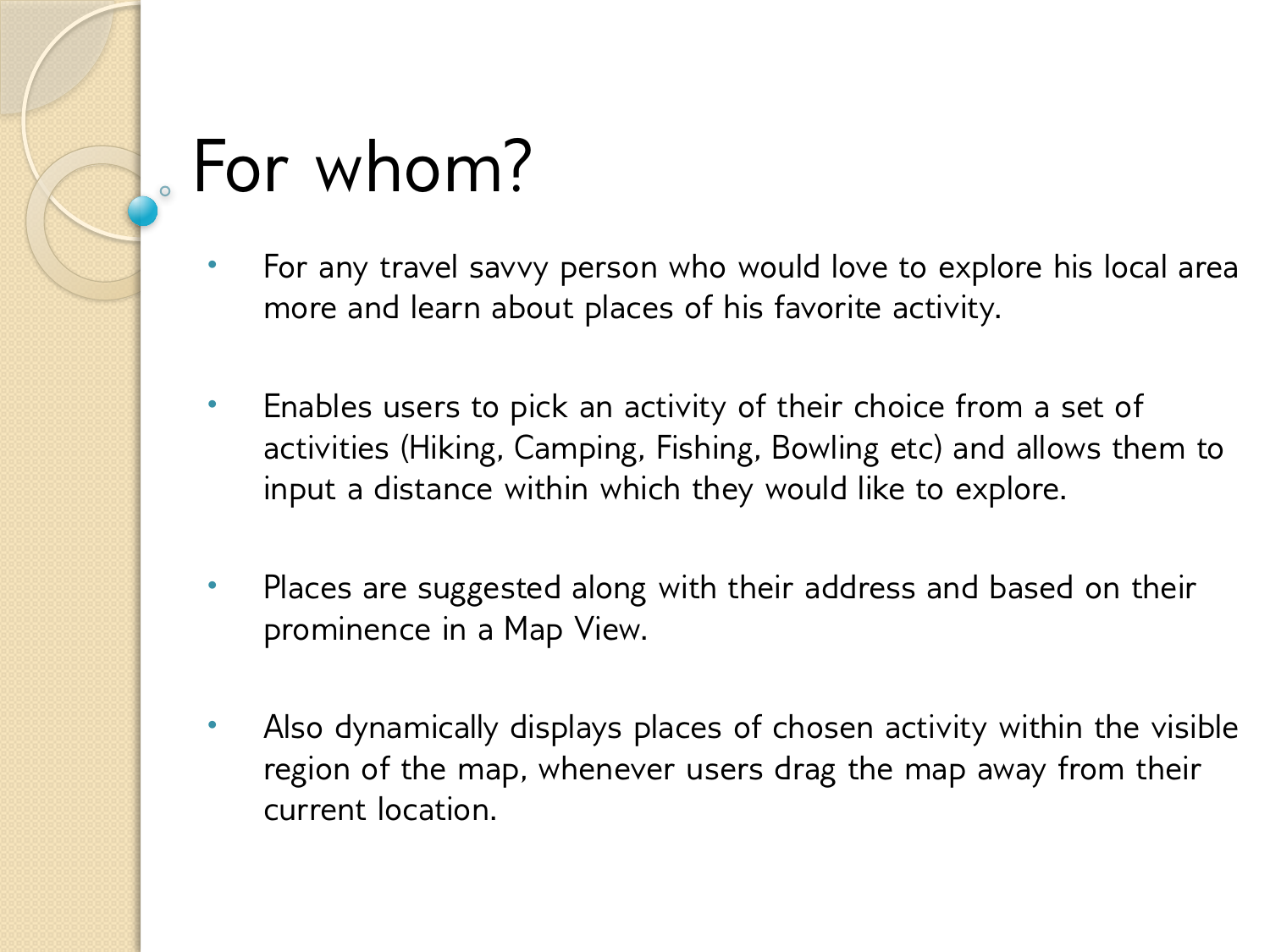

# For whom?
For any travel savvy person who would love to explore his local area more and learn about places of his favorite activity.

Enables users to pick an activity of their choice from a set of activities (Hiking, Camping, Fishing, Bowling etc) and allows them to input a distance within which they would like to explore.

Places are suggested along with their address and based on their prominence in a Map View.

Also dynamically displays places of chosen activity within the visible region of the map, whenever users drag the map away from their current location.